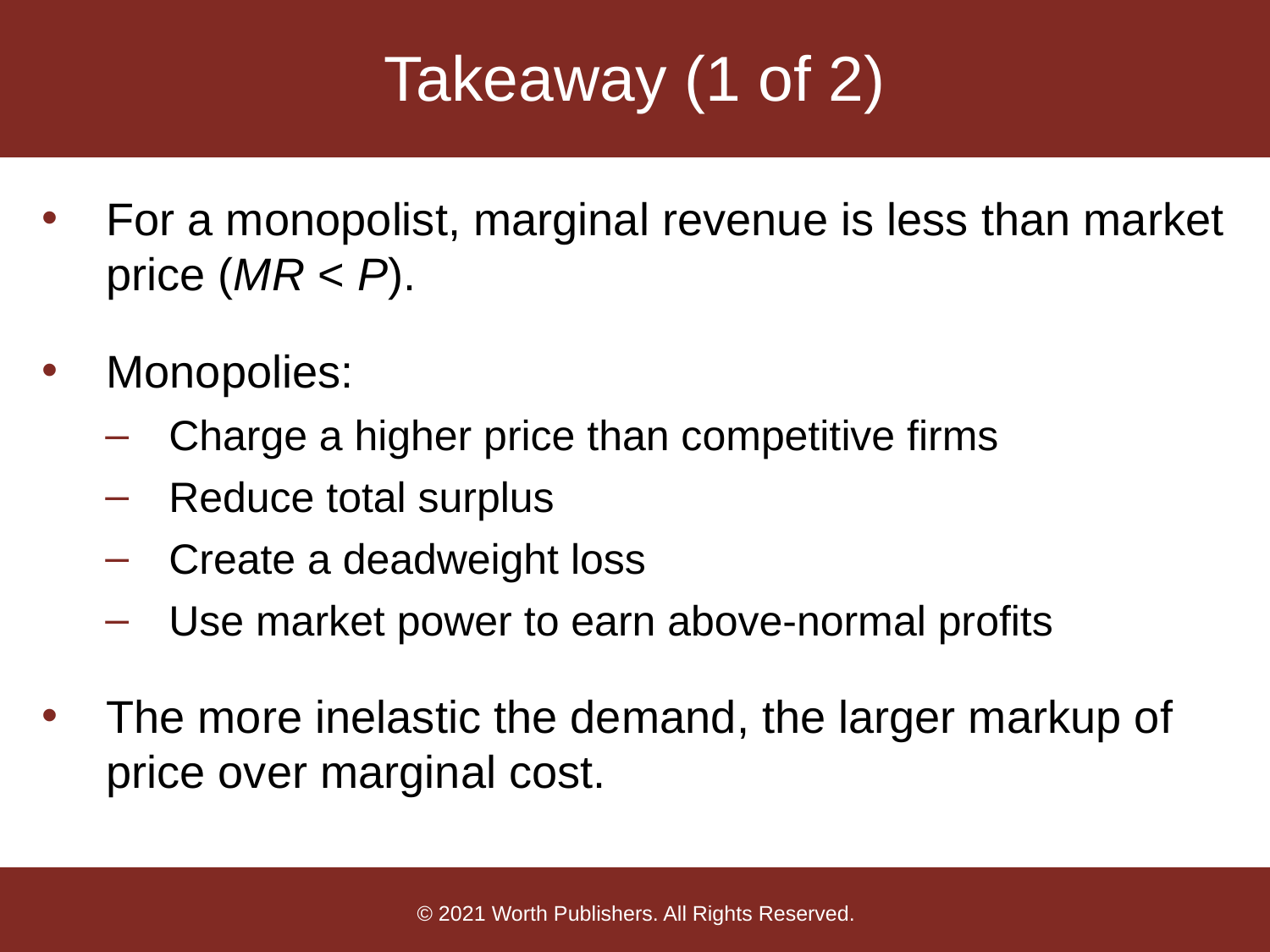

# Takeaway (1 of 2)
For a monopolist, marginal revenue is less than market price (MR < P).
Monopolies:
Charge a higher price than competitive firms
Reduce total surplus
Create a deadweight loss
Use market power to earn above-normal profits
The more inelastic the demand, the larger markup of price over marginal cost.